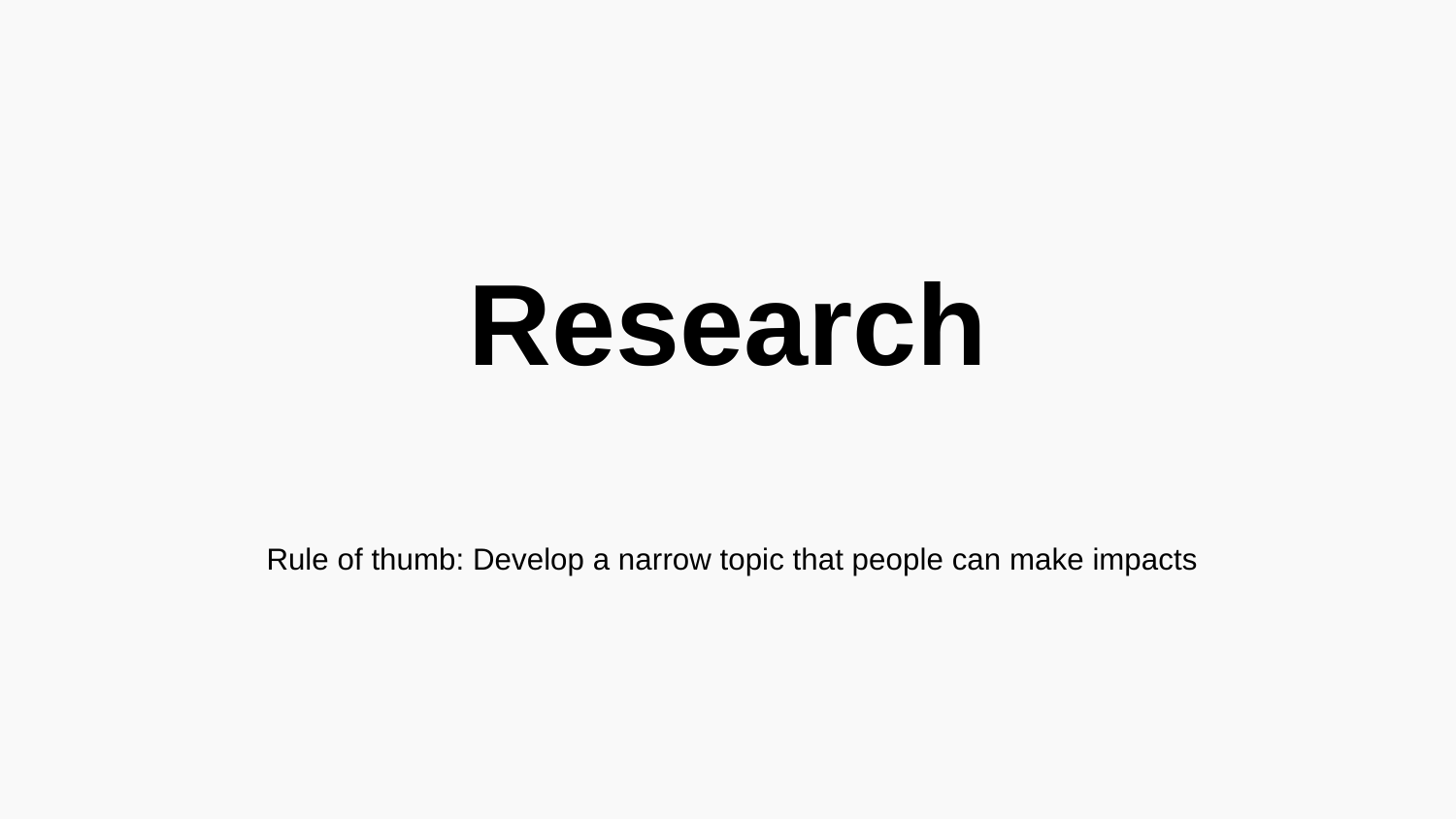

Research
Rule of thumb: Develop a narrow topic that people can make impacts